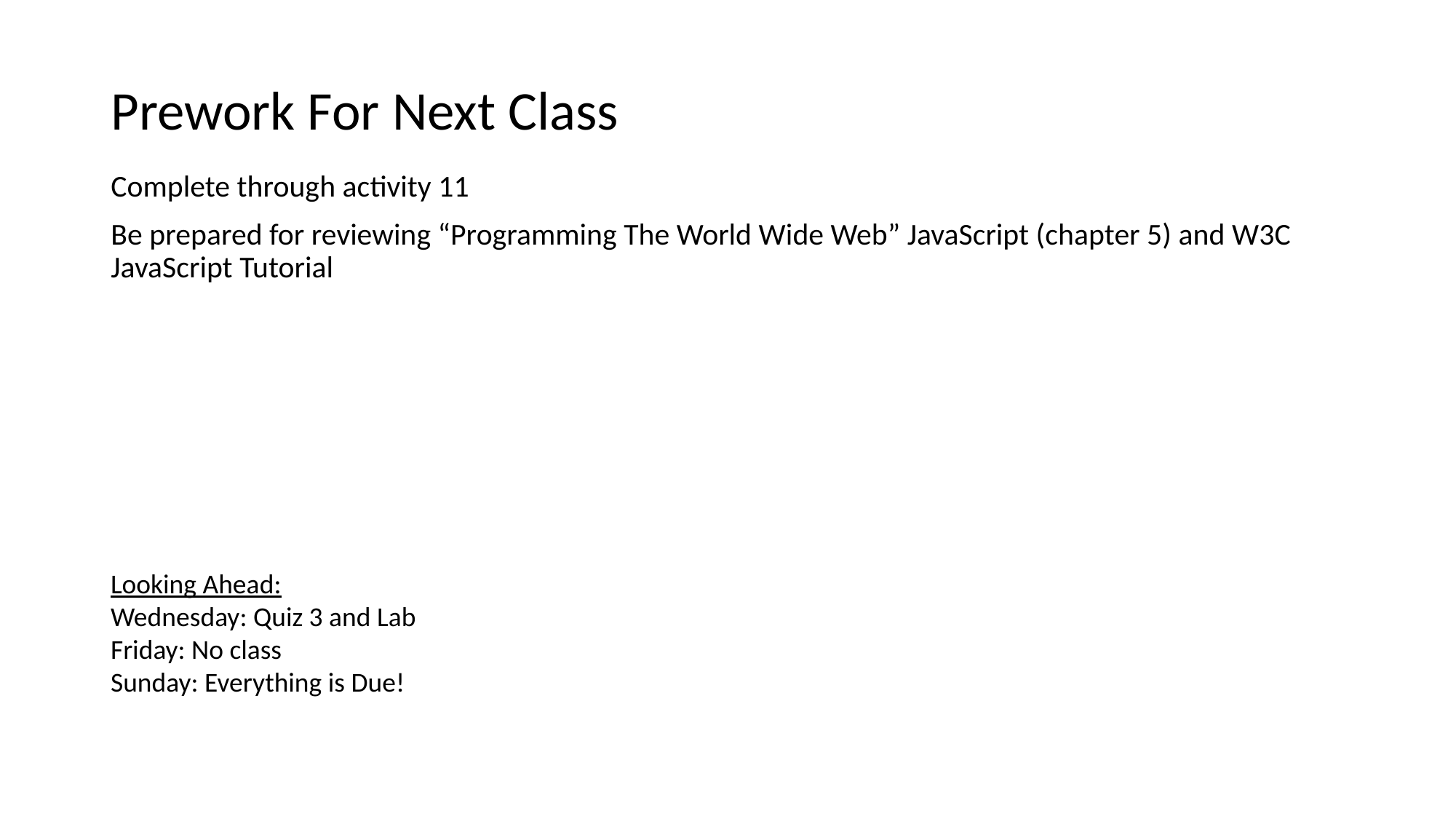

# Prework For Next Class
Complete through activity 11
Be prepared for reviewing “Programming The World Wide Web” JavaScript (chapter 5) and W3C JavaScript Tutorial

Looking Ahead:
Wednesday: Quiz 3 and Lab
Friday: No class
Sunday: Everything is Due!